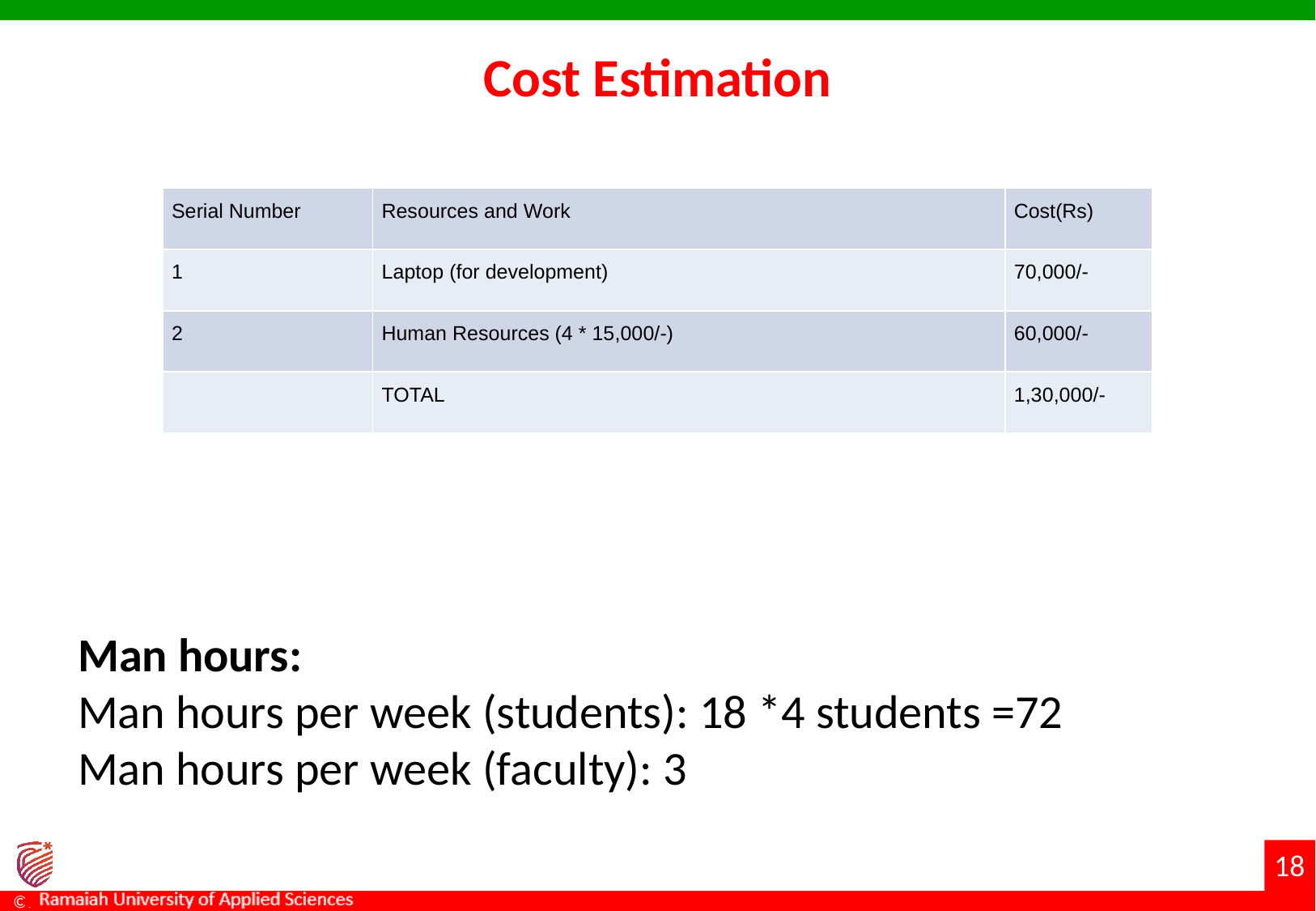

# Cost Estimation
| Serial Number | Resources and Work | Cost(Rs) |
| --- | --- | --- |
| 1 | Laptop (for development) | 70,000/- |
| 2 | Human Resources (4 \* 15,000/-) | 60,000/- |
|  | TOTAL | 1,30,000/- |
Man hours:
Man hours per week (students): 18 *4 students =72
Man hours per week (faculty): 3